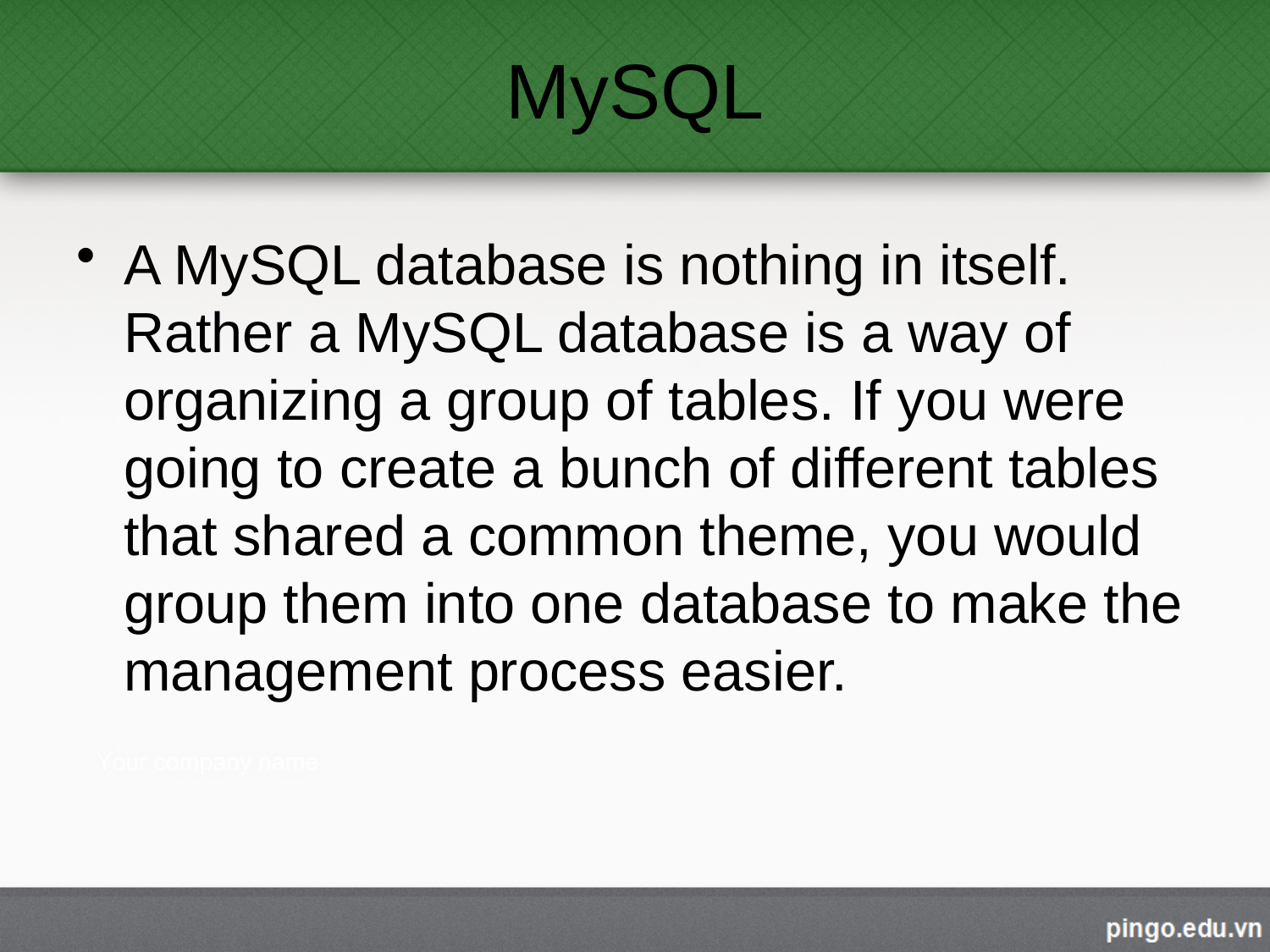

# MySQL
A MySQL database is nothing in itself. Rather a MySQL database is a way of organizing a group of tables. If you were going to create a bunch of different tables that shared a common theme, you would group them into one database to make the management process easier.